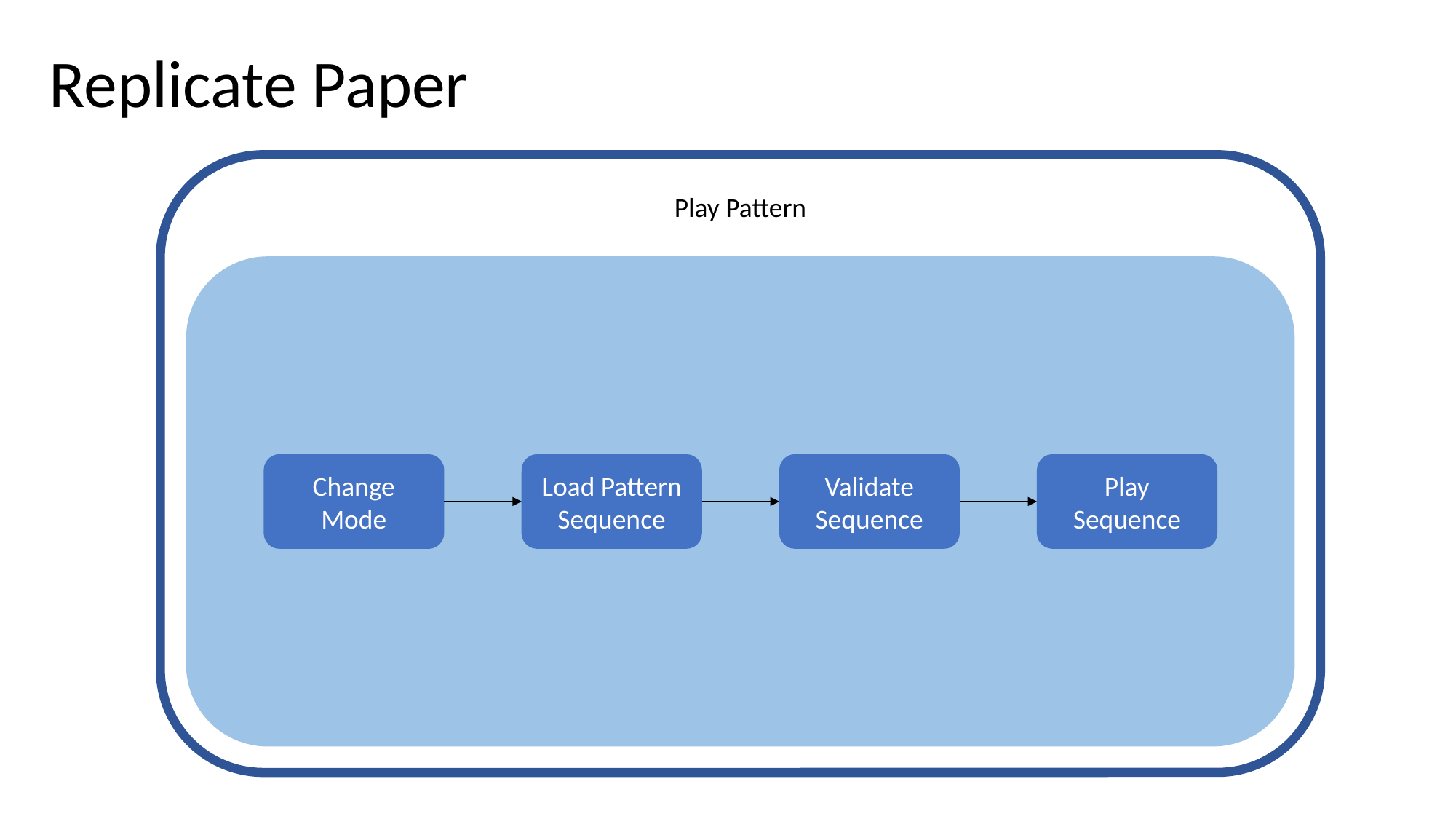

# Replicate Paper
Play Pattern

Change
Mode
Load Pattern
Sequence
Validate
Sequence
Play
Sequence